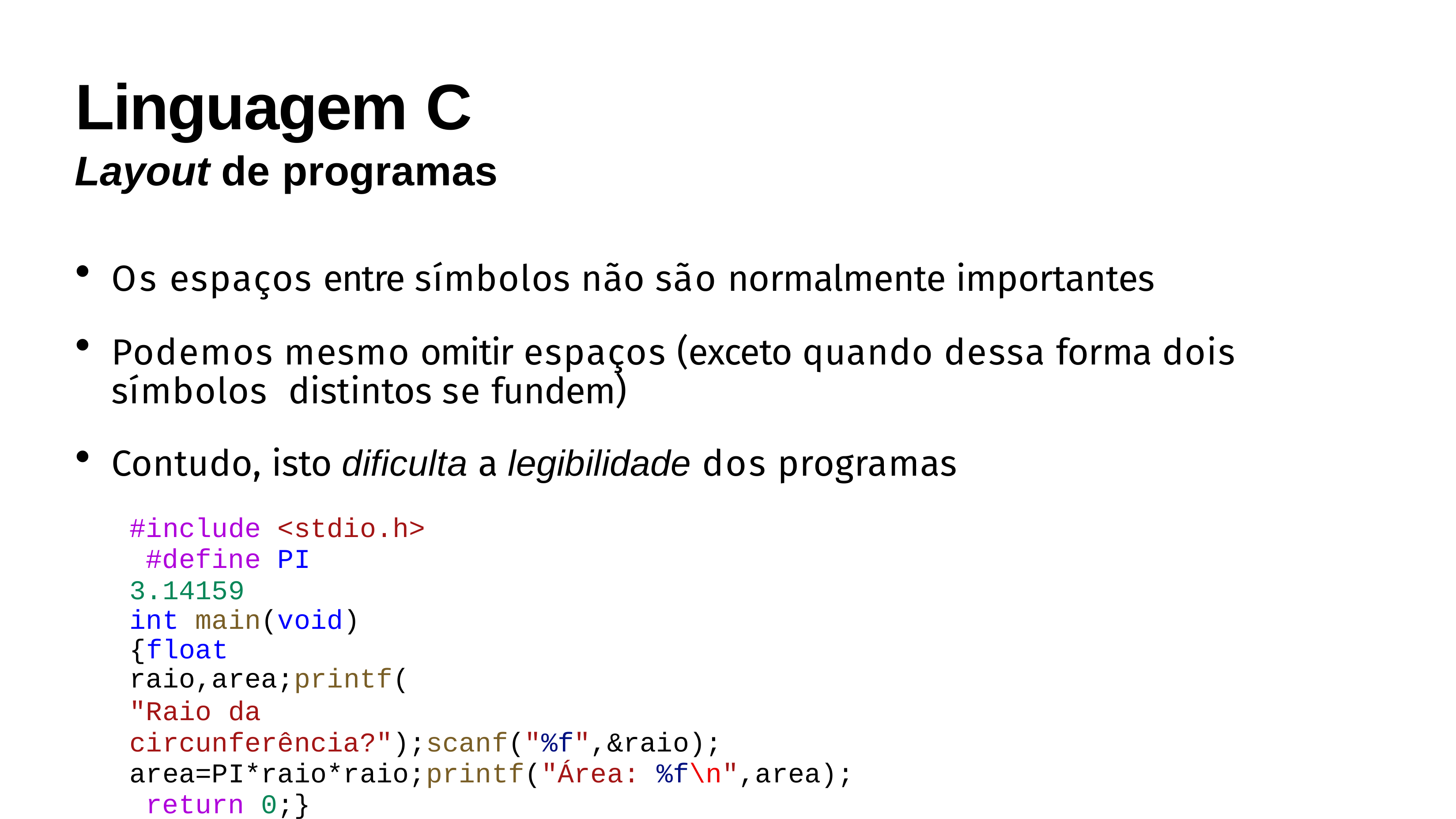

# Linguagem C
Layout de programas
Os espaços entre símbolos não são normalmente importantes
Podemos mesmo omitir espaços (exceto quando dessa forma dois símbolos  distintos se fundem)
Contudo, isto dificulta a legibilidade dos programas
#include <stdio.h>  #define PI 3.14159
int main(void) {float raio,area;printf(
"Raio da circunferência?");scanf("%f",&raio);  area=PI*raio*raio;printf("Área: %f\n",area);  return 0;}